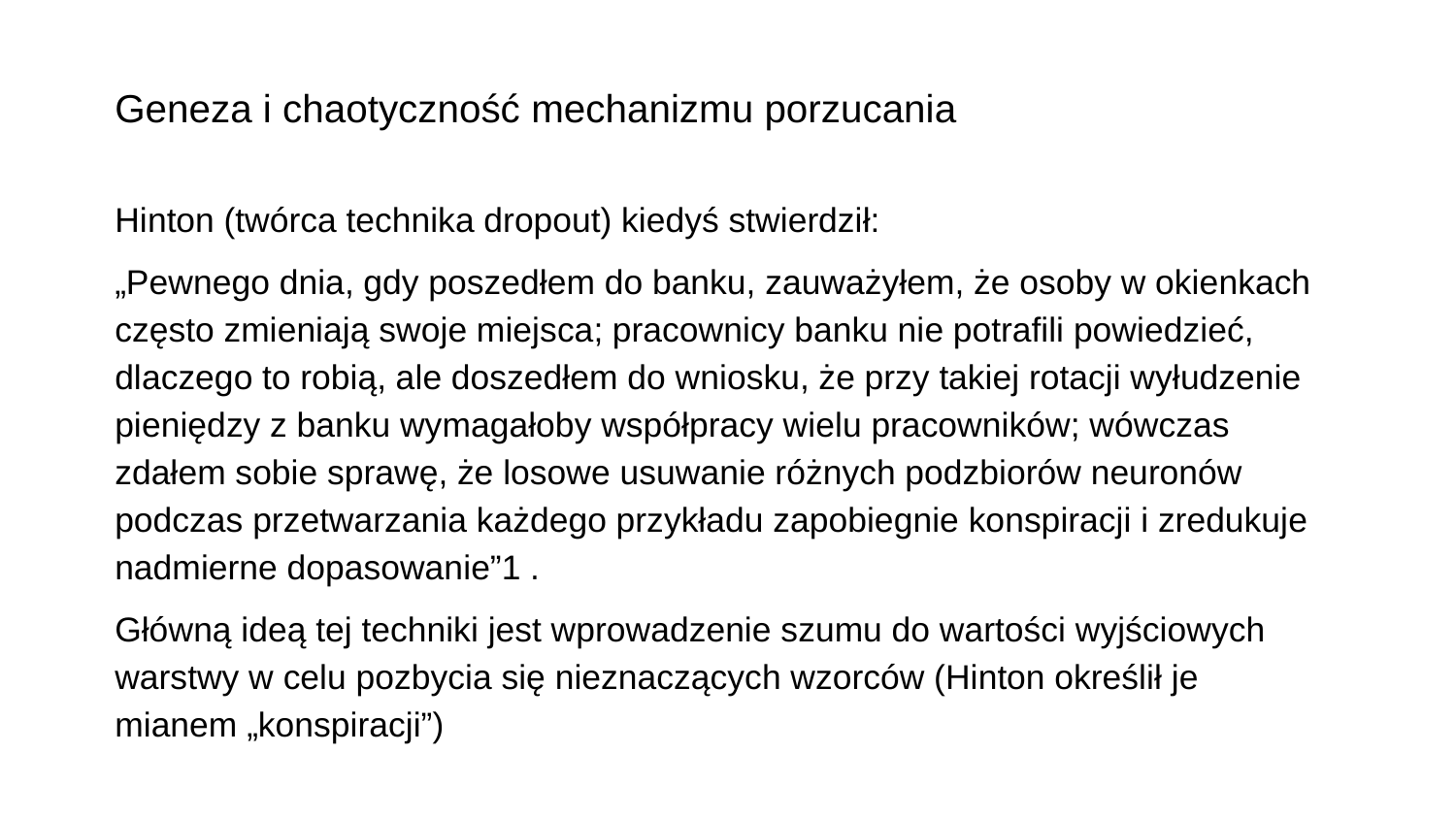

# Geneza i chaotyczność mechanizmu porzucania
Hinton (twórca technika dropout) kiedyś stwierdził:
„Pewnego dnia, gdy poszedłem do banku, zauważyłem, że osoby w okienkach często zmieniają swoje miejsca; pracownicy banku nie potrafili powiedzieć, dlaczego to robią, ale doszedłem do wniosku, że przy takiej rotacji wyłudzenie pieniędzy z banku wymagałoby współpracy wielu pracowników; wówczas zdałem sobie sprawę, że losowe usuwanie różnych podzbiorów neuronów podczas przetwarzania każdego przykładu zapobiegnie konspiracji i zredukuje nadmierne dopasowanie”1 .
Główną ideą tej techniki jest wprowadzenie szumu do wartości wyjściowych warstwy w celu pozbycia się nieznaczących wzorców (Hinton określił je mianem „konspiracji”)